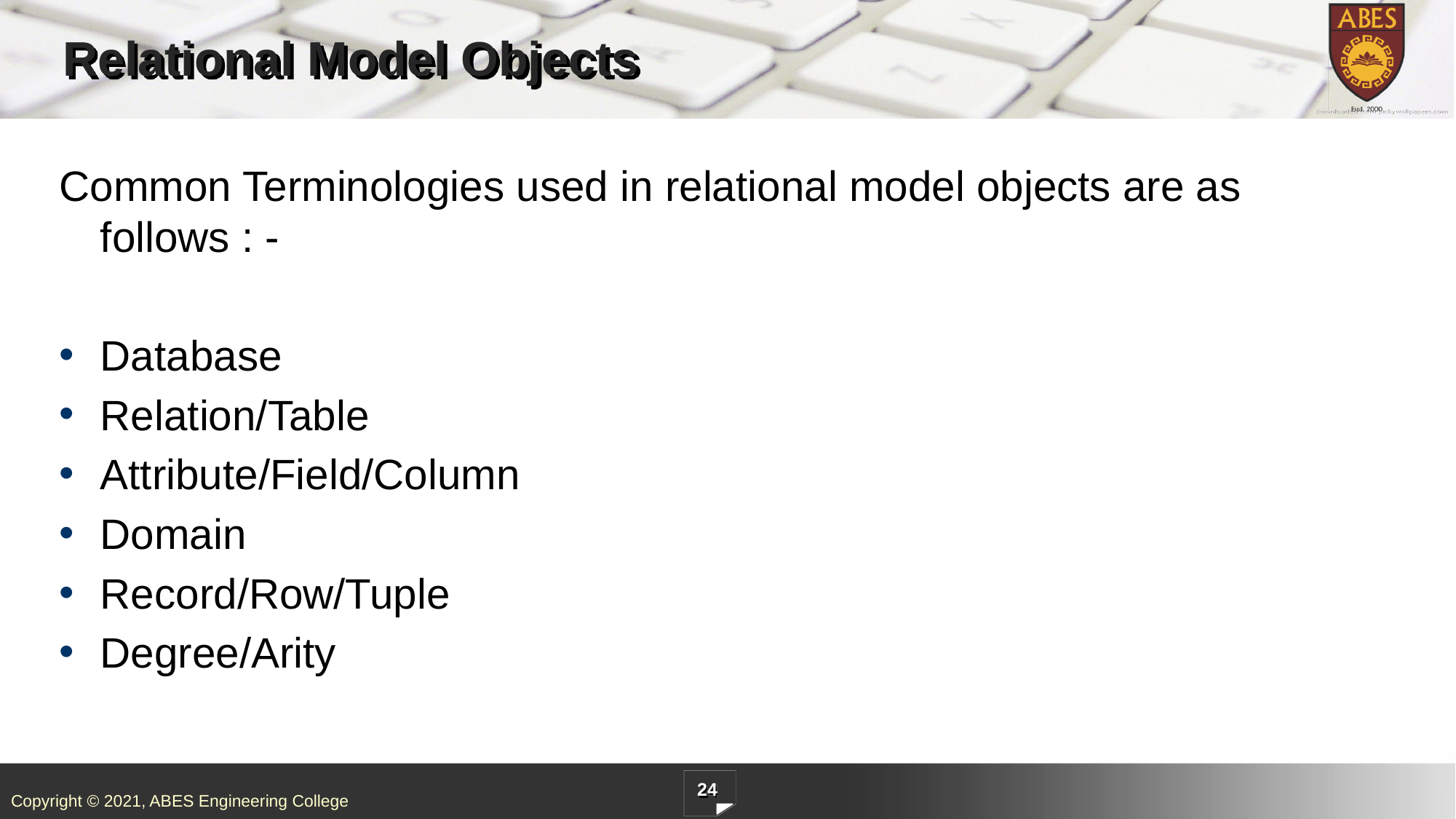

# Relational Model Objects
Common Terminologies used in relational model objects are as follows : -

Database
Relation/Table
Attribute/Field/Column
Domain
Record/Row/Tuple
Degree/Arity
24